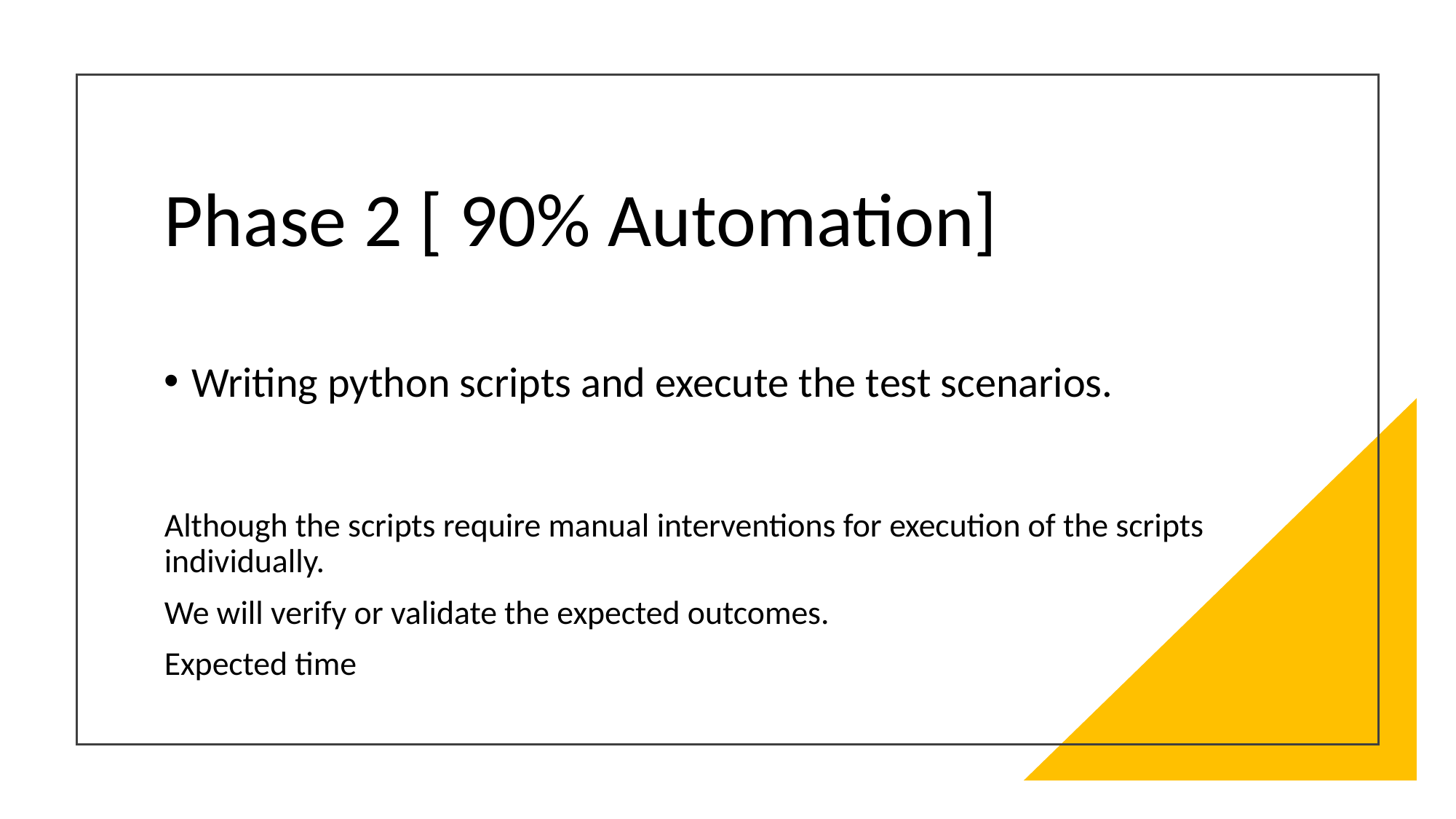

# Phase 2 [ 90% Automation]
Writing python scripts and execute the test scenarios.

Although the scripts require manual interventions for execution of the scripts individually.
We will verify or validate the expected outcomes.
Expected time